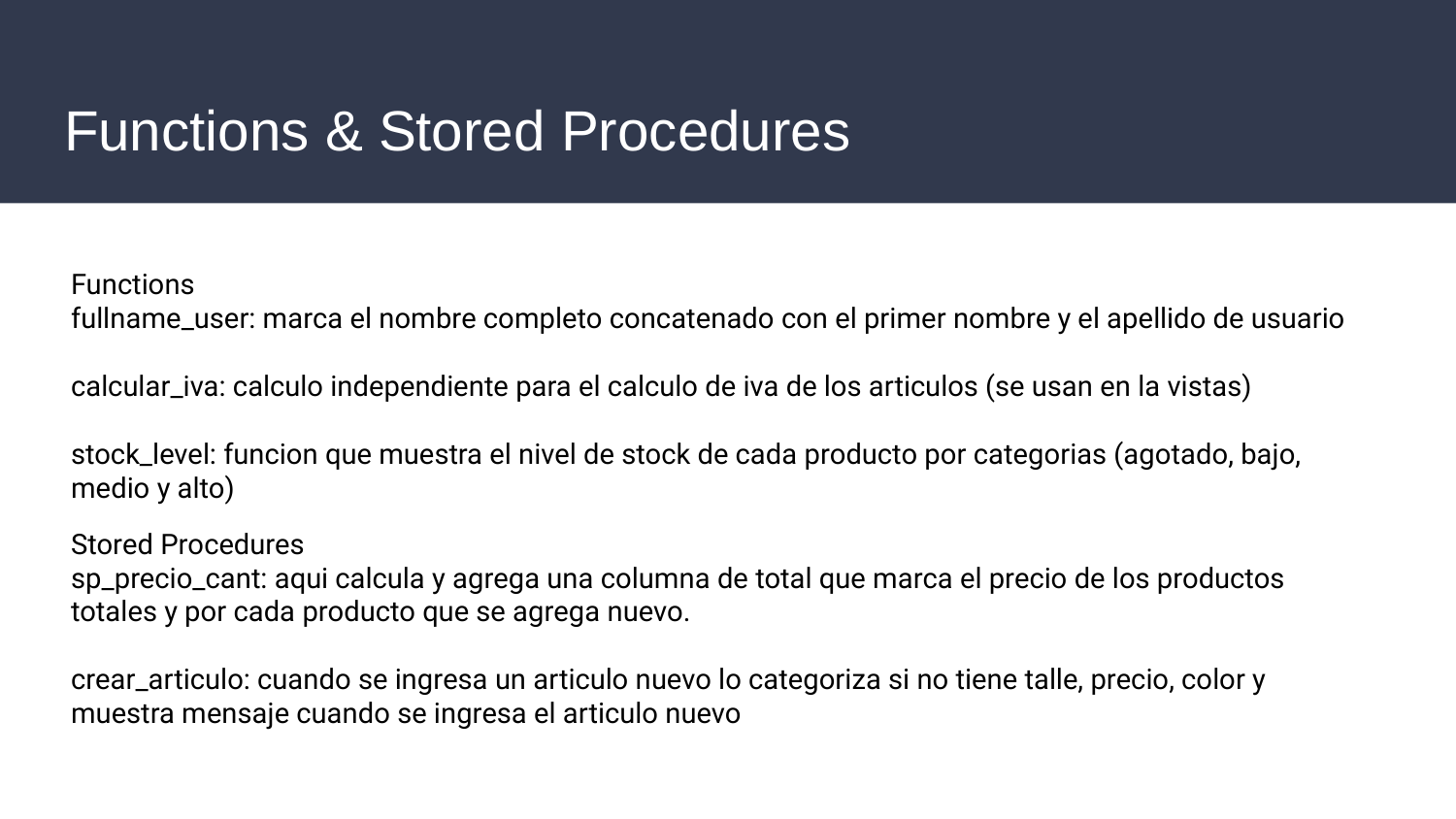

# Functions & Stored Procedures

Functions
fullname_user: marca el nombre completo concatenado con el primer nombre y el apellido de usuario
calcular_iva: calculo independiente para el calculo de iva de los articulos (se usan en la vistas)
stock_level: funcion que muestra el nivel de stock de cada producto por categorias (agotado, bajo, medio y alto)
Stored Procedures
sp_precio_cant: aqui calcula y agrega una columna de total que marca el precio de los productos totales y por cada producto que se agrega nuevo.

crear_articulo: cuando se ingresa un articulo nuevo lo categoriza si no tiene talle, precio, color y muestra mensaje cuando se ingresa el articulo nuevo